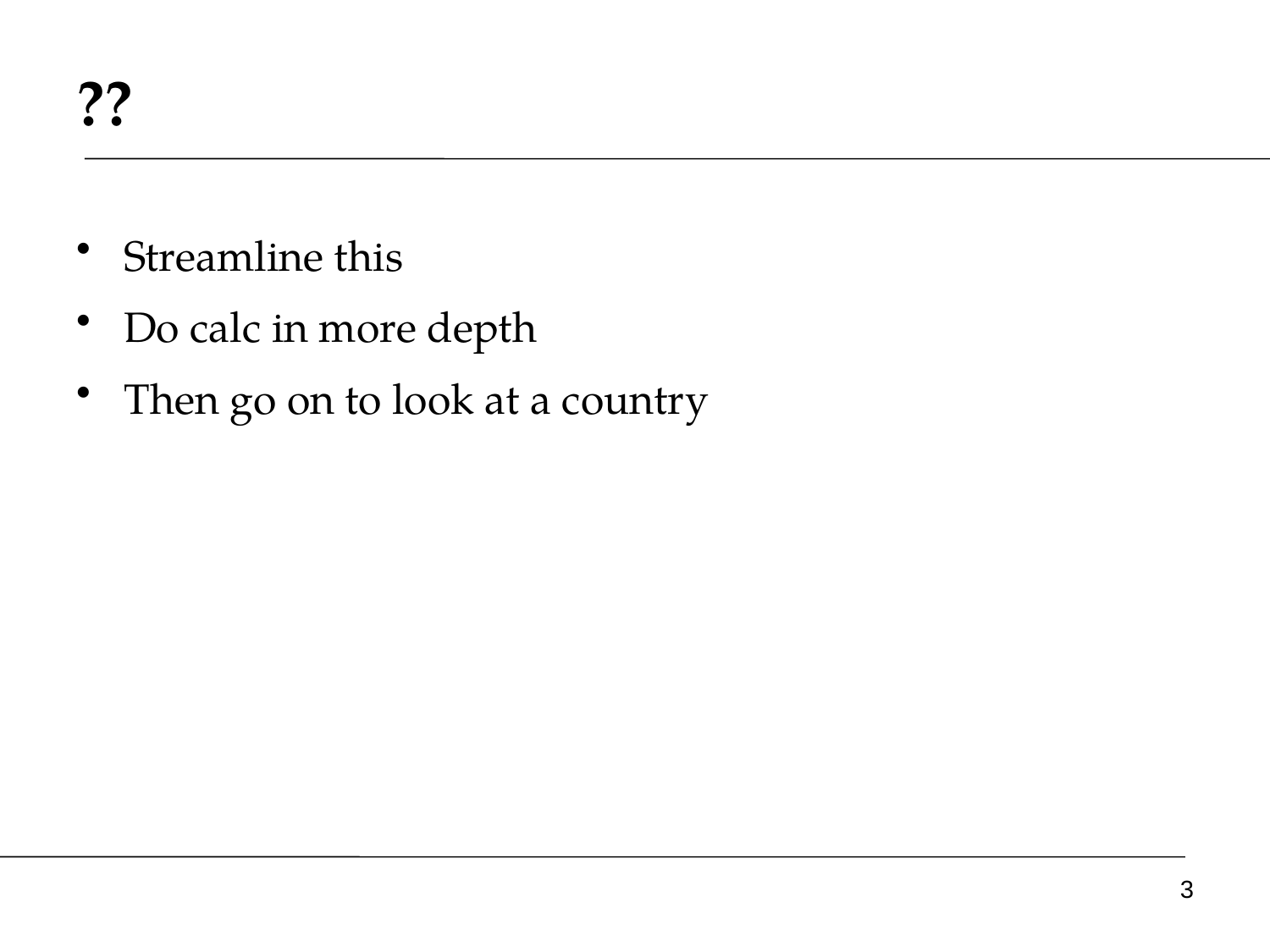

# ??
Streamline this
Do calc in more depth
Then go on to look at a country
3